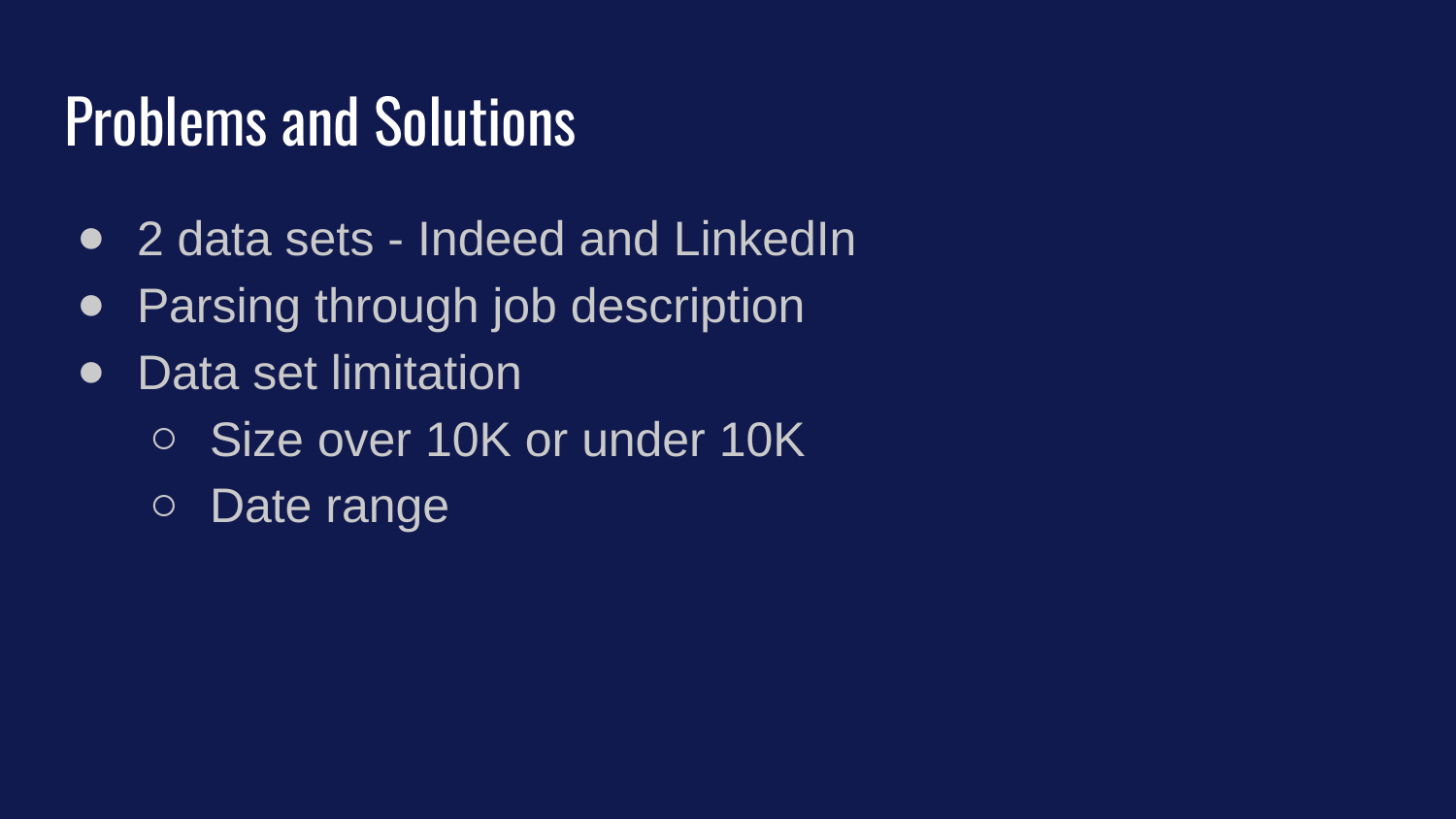

# Problems and Solutions
2 data sets - Indeed and LinkedIn
Parsing through job description
Data set limitation
Size over 10K or under 10K
Date range